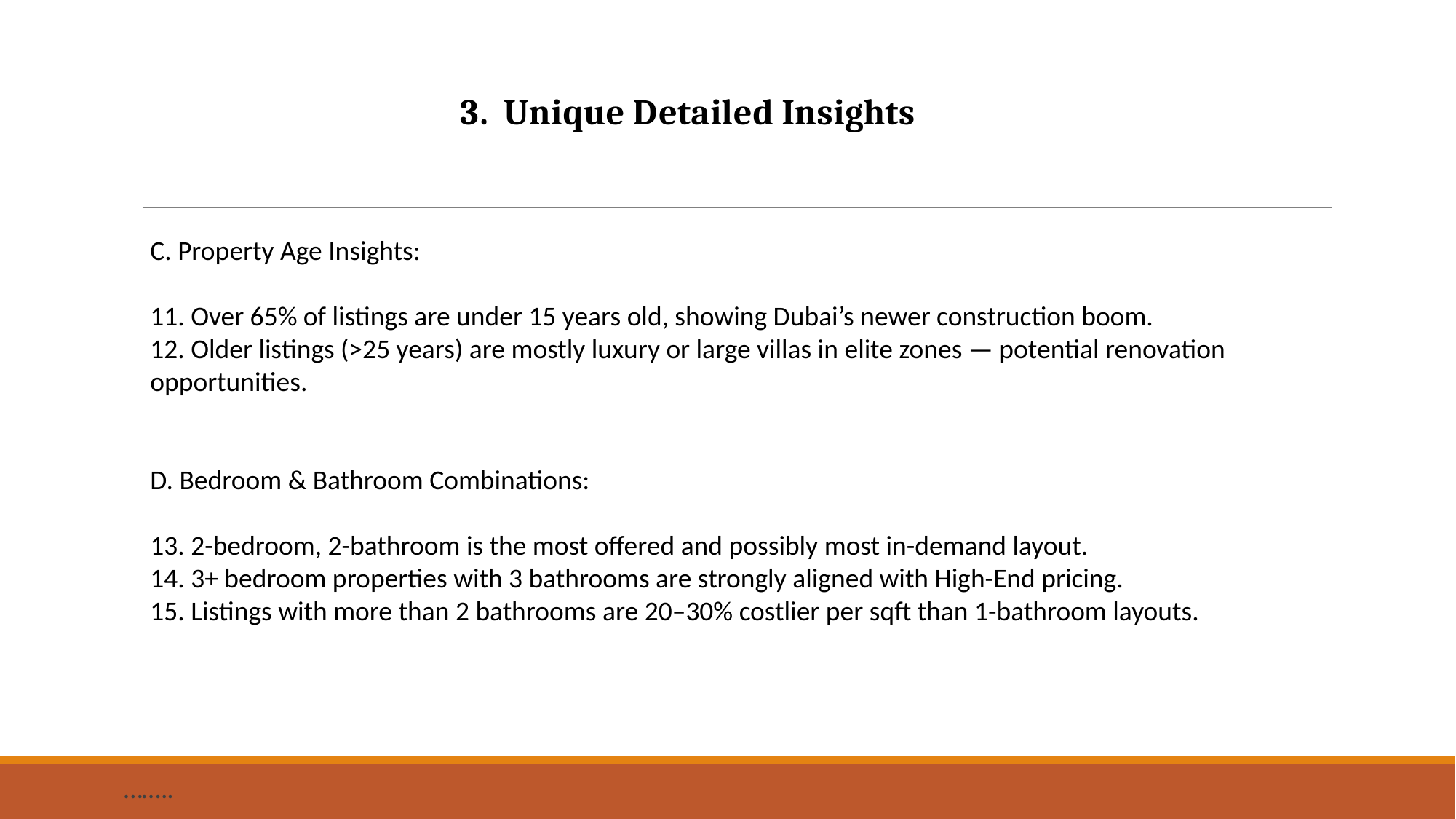

3.  Unique Detailed Insights
# ……..
C. Property Age Insights:

11. Over 65% of listings are under 15 years old, showing Dubai’s newer construction boom.
12. Older listings (>25 years) are mostly luxury or large villas in elite zones — potential renovation opportunities.

D. Bedroom & Bathroom Combinations:

13. 2-bedroom, 2-bathroom is the most offered and possibly most in-demand layout.
14. 3+ bedroom properties with 3 bathrooms are strongly aligned with High-End pricing.
15. Listings with more than 2 bathrooms are 20–30% costlier per sqft than 1-bathroom layouts.